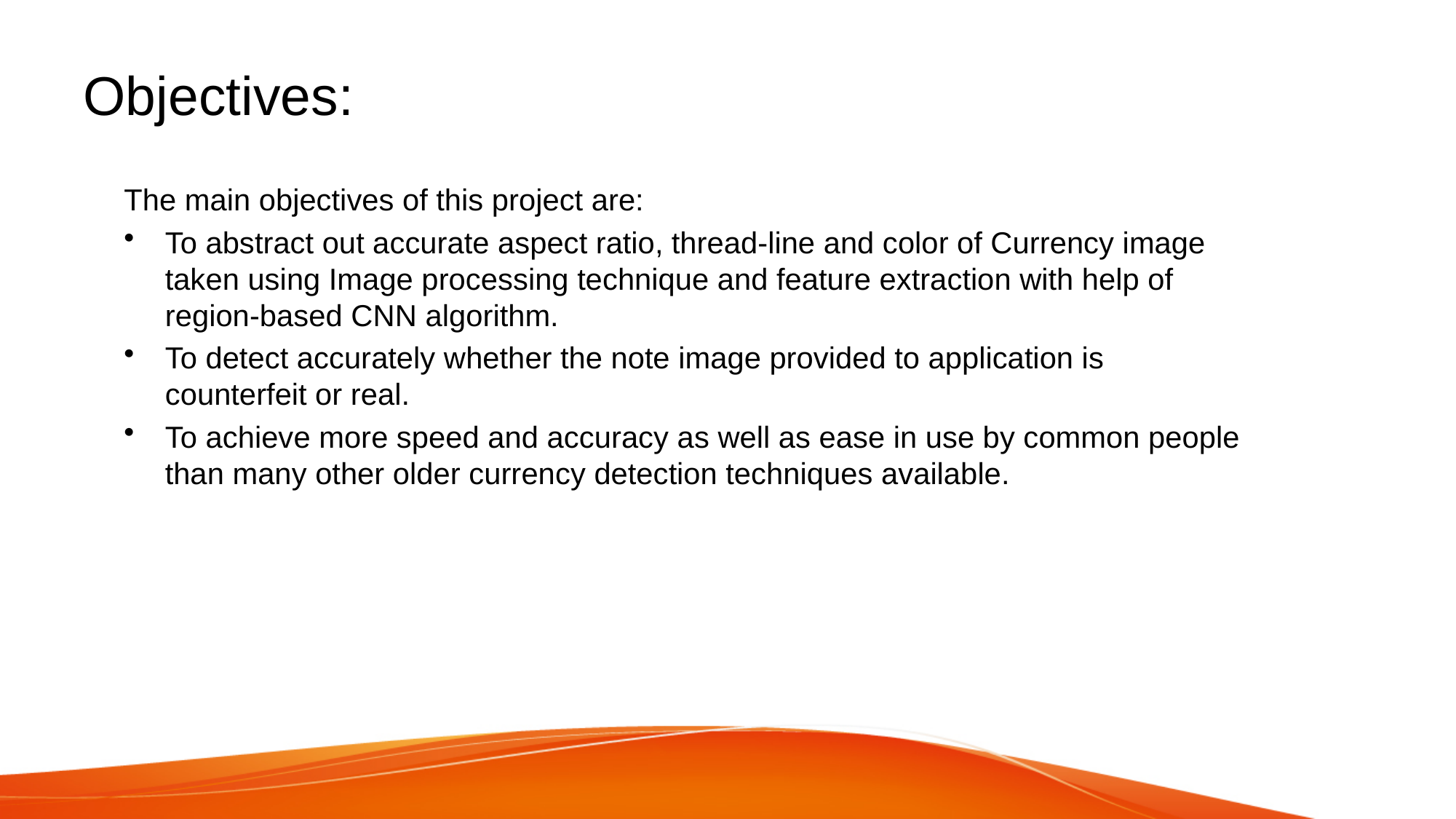

# Objectives:
The main objectives of this project are:
To abstract out accurate aspect ratio, thread-line and color of Currency image taken using Image processing technique and feature extraction with help of region-based CNN algorithm.
To detect accurately whether the note image provided to application is counterfeit or real.
To achieve more speed and accuracy as well as ease in use by common people than many other older currency detection techniques available.